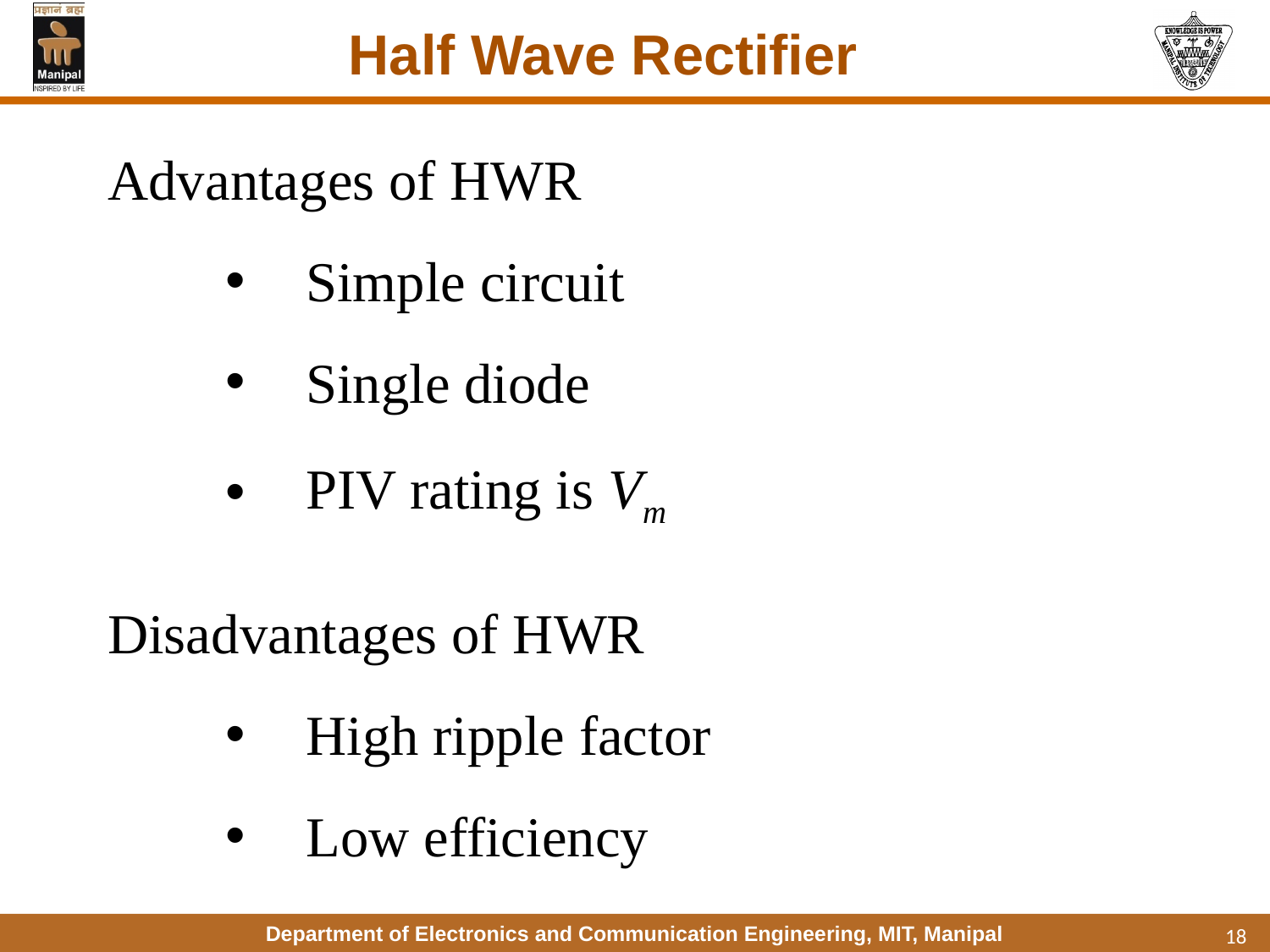

Half Wave Rectifier
Advantages of HWR
Simple circuit
Single diode
PIV rating is Vm

Disadvantages of HWR
High ripple factor
Low efficiency
18